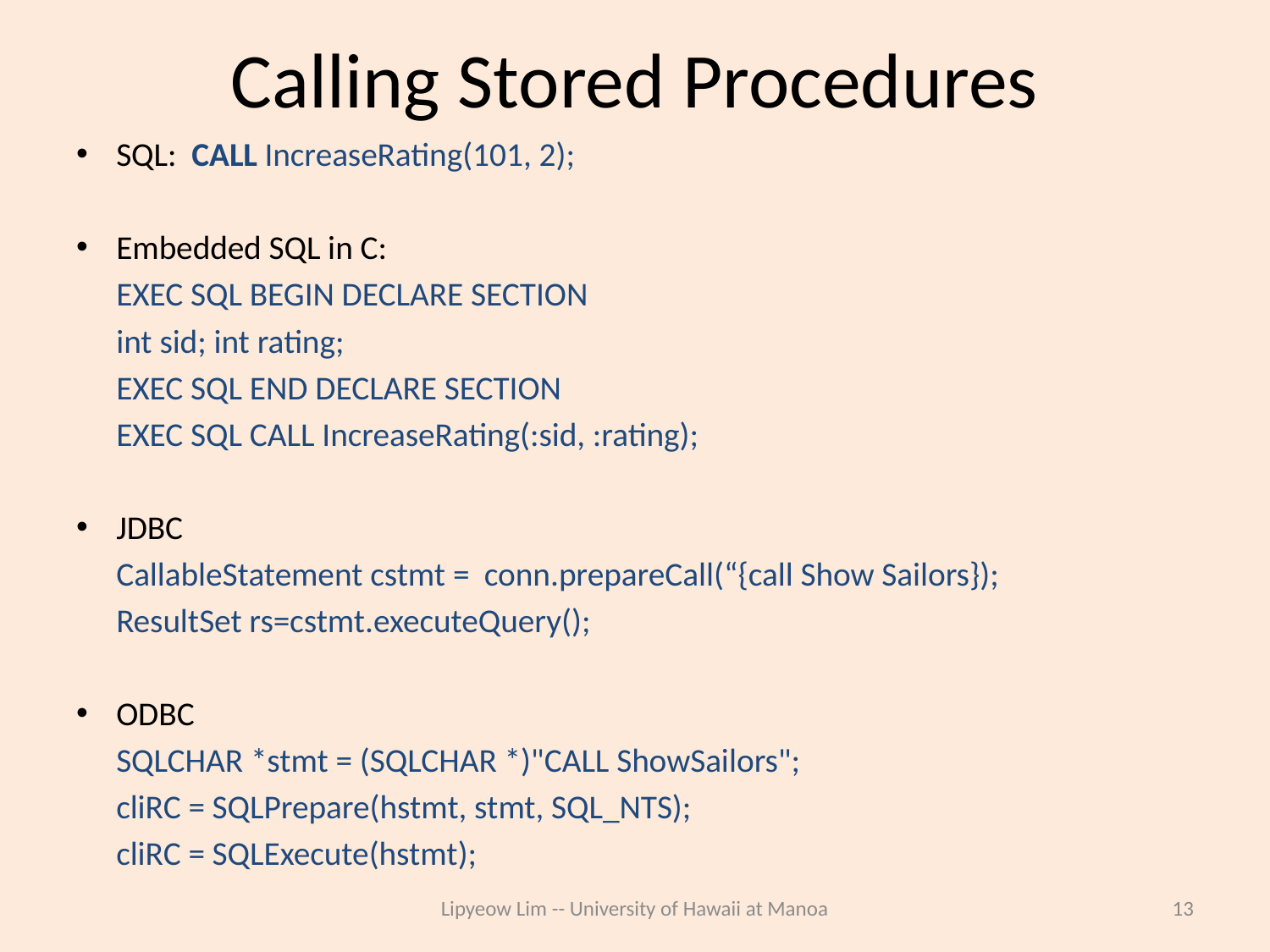

# Calling Stored Procedures
SQL:  CALL IncreaseRating(101, 2);

Embedded SQL in C:
	EXEC SQL BEGIN DECLARE SECTION
	int sid; int rating;
	EXEC SQL END DECLARE SECTION
	EXEC SQL CALL IncreaseRating(:sid, :rating);

JDBC
	CallableStatement cstmt =  conn.prepareCall(“{call Show Sailors});
	ResultSet rs=cstmt.executeQuery();

ODBC
	SQLCHAR *stmt = (SQLCHAR *)"CALL ShowSailors";
	cliRC = SQLPrepare(hstmt, stmt, SQL_NTS);
	cliRC = SQLExecute(hstmt);

Lipyeow Lim -- University of Hawaii at Manoa
13